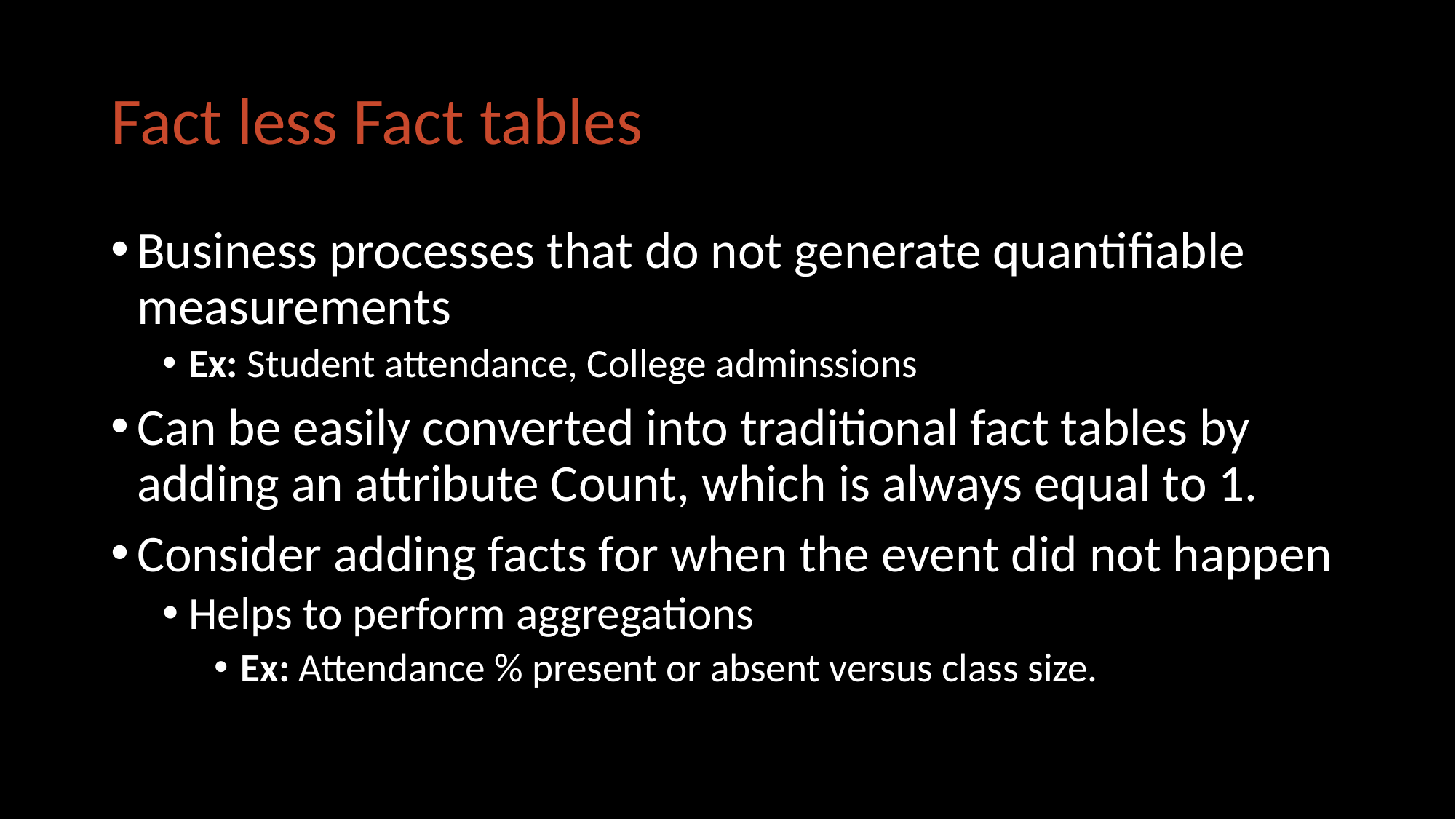

# Fact less Fact tables
Business processes that do not generate quantifiable measurements
Ex: Student attendance, College adminssions
Can be easily converted into traditional fact tables by adding an attribute Count, which is always equal to 1.
Consider adding facts for when the event did not happen
Helps to perform aggregations
Ex: Attendance % present or absent versus class size.